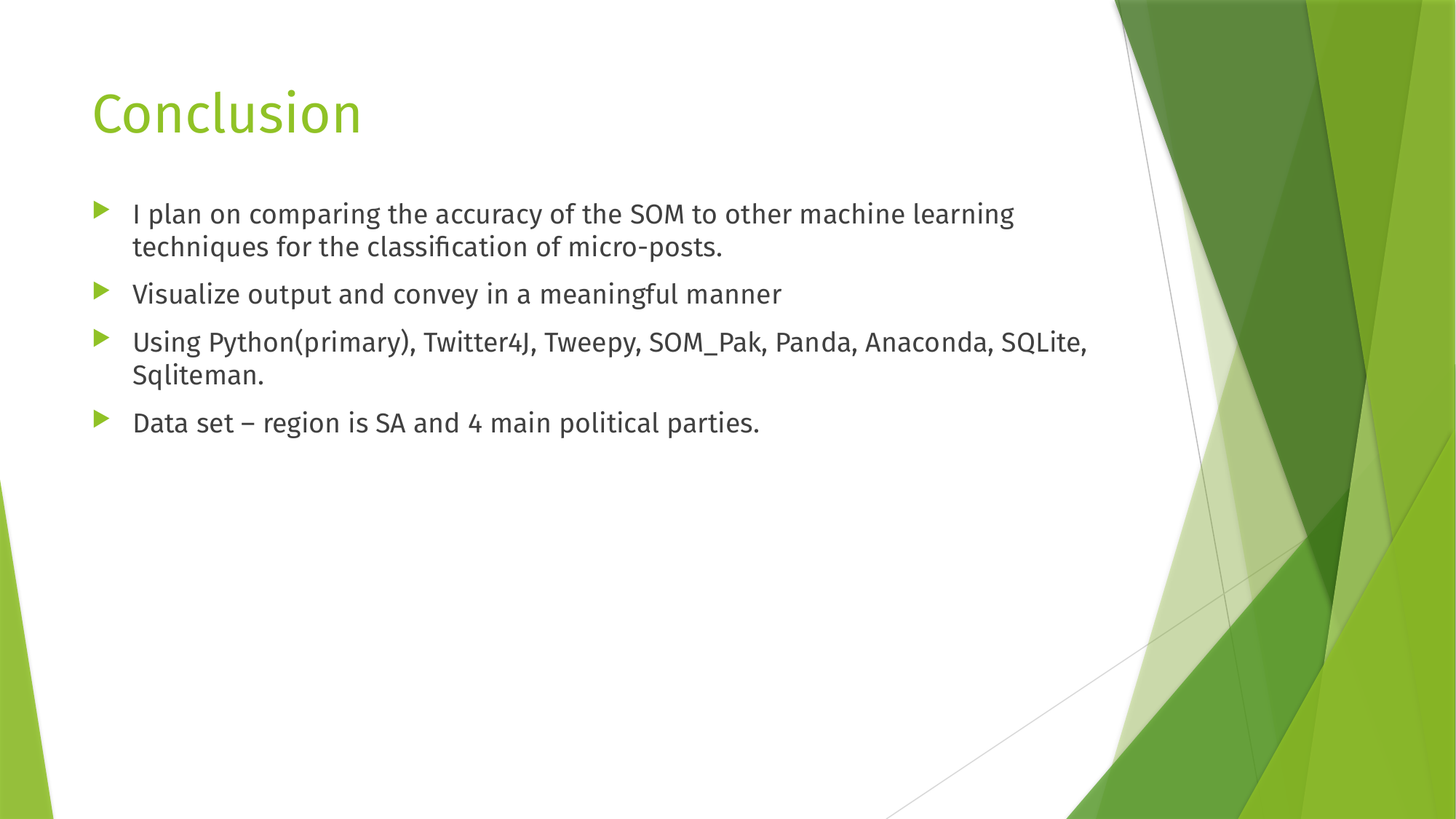

# Conclusion
I plan on comparing the accuracy of the SOM to other machine learning techniques for the classification of micro-posts.
Visualize output and convey in a meaningful manner
Using Python(primary), Twitter4J, Tweepy, SOM_Pak, Panda, Anaconda, SQLite, Sqliteman.
Data set – region is SA and 4 main political parties.